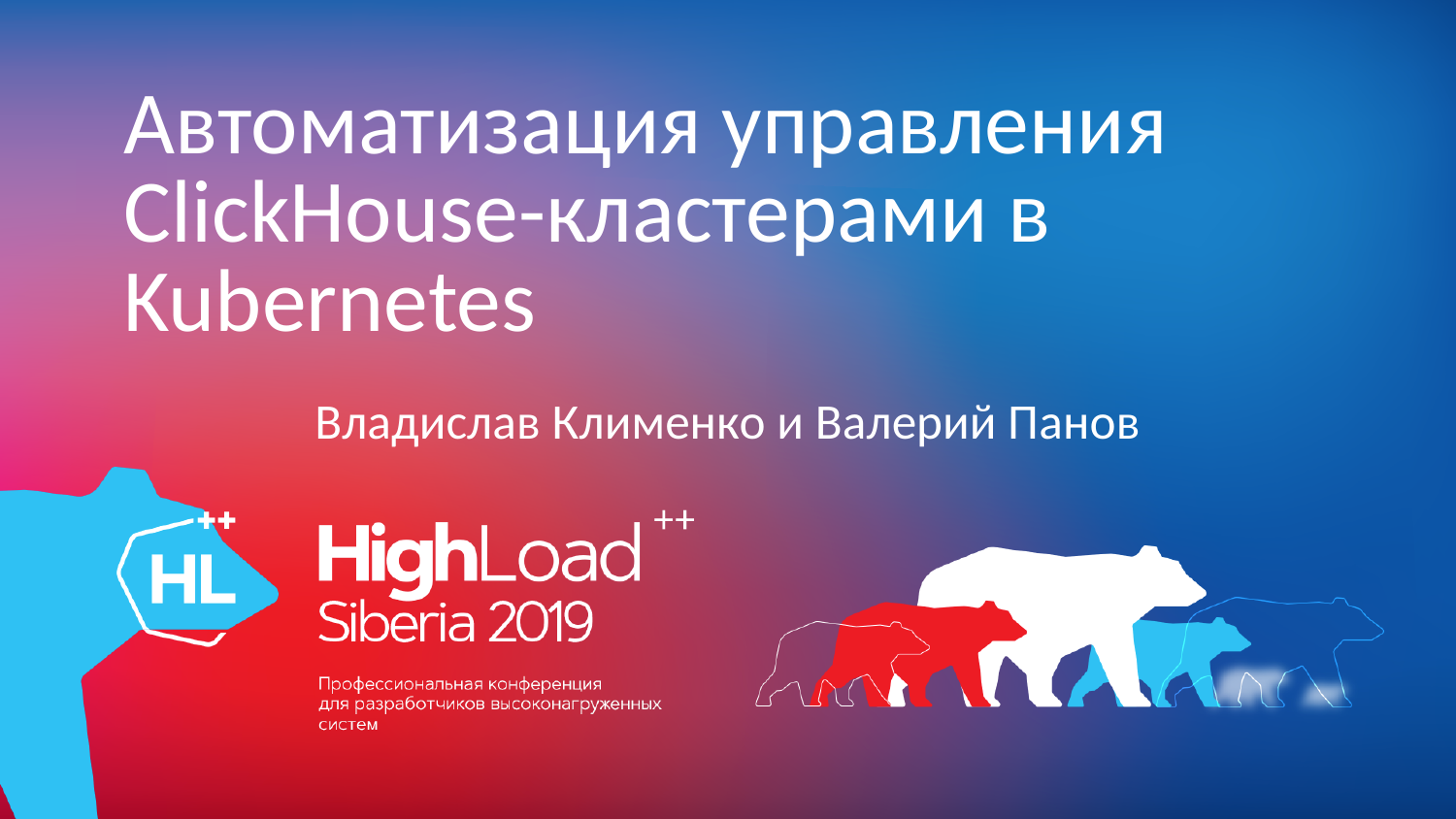

# Автоматизация управления ClickHouse-кластерами в Kubernetes
Владислав Клименко и Валерий Панов